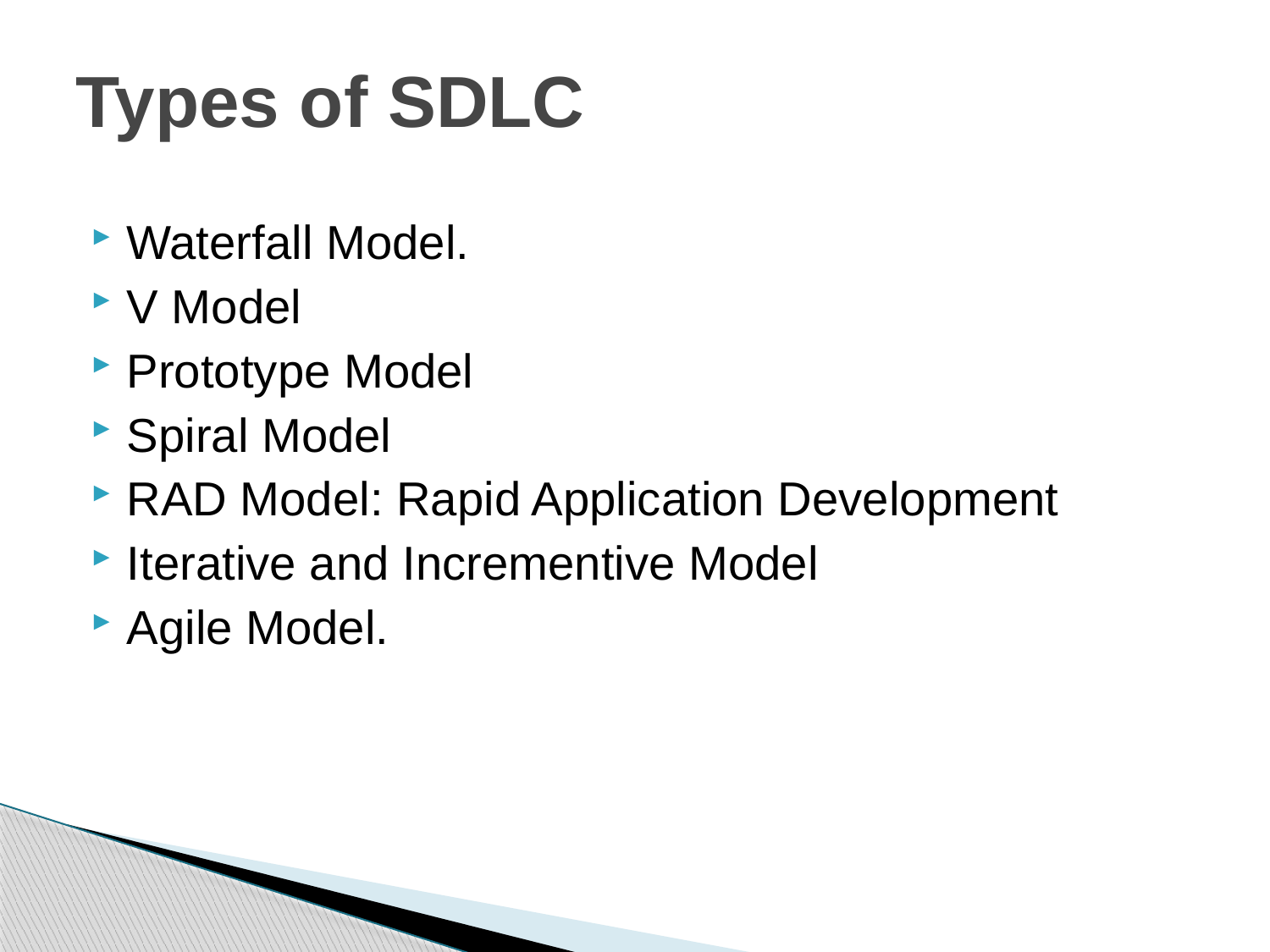

# Types of SDLC
Waterfall Model.
V Model
Prototype Model
Spiral Model
RAD Model: Rapid Application Development
Iterative and Incrementive Model
Agile Model.